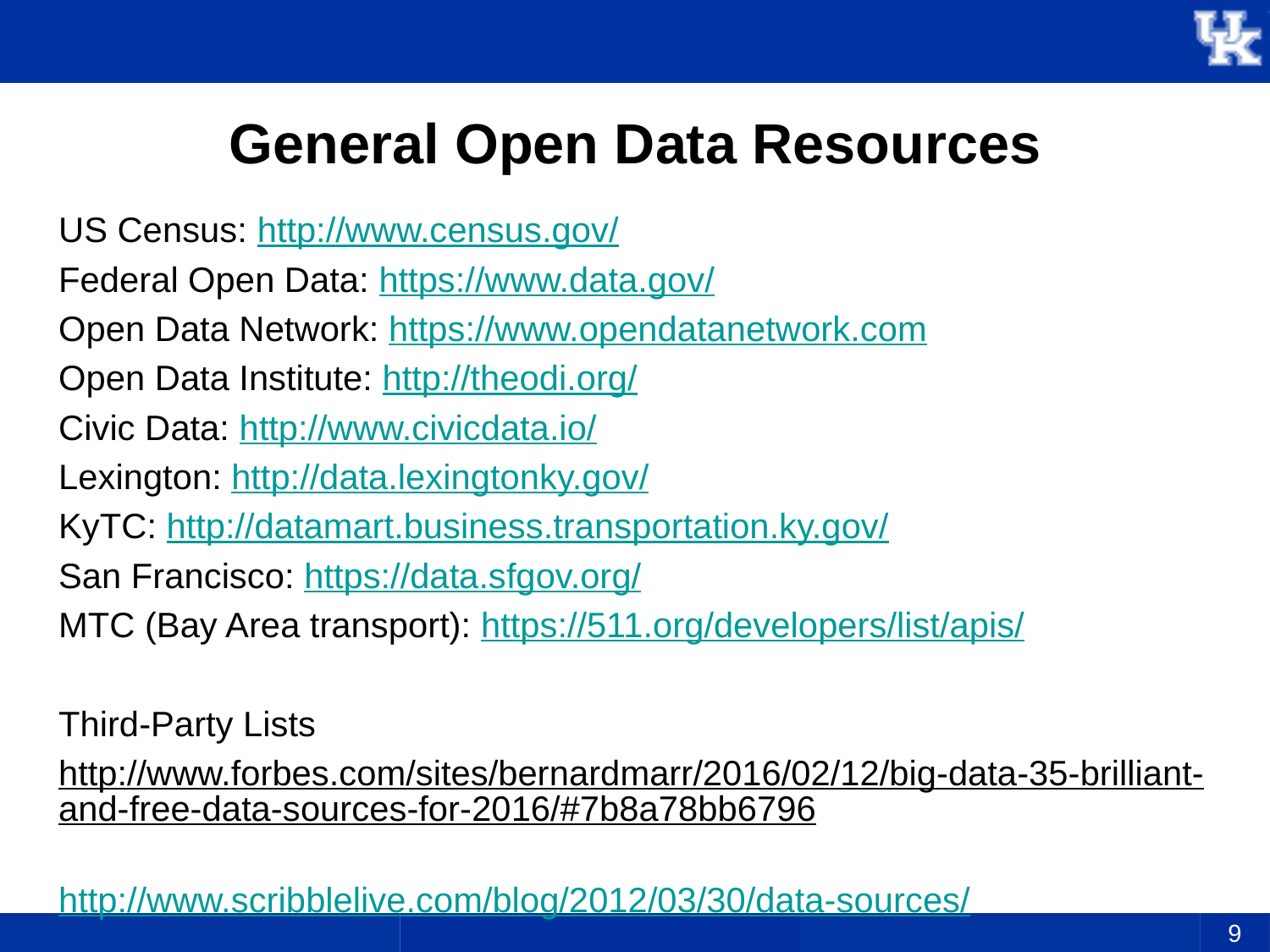

# General Open Data Resources
US Census: http://www.census.gov/
Federal Open Data: https://www.data.gov/
Open Data Network: https://www.opendatanetwork.com
Open Data Institute: http://theodi.org/
Civic Data: http://www.civicdata.io/
Lexington: http://data.lexingtonky.gov/
KyTC: http://datamart.business.transportation.ky.gov/
San Francisco: https://data.sfgov.org/
MTC (Bay Area transport): https://511.org/developers/list/apis/

Third-Party Lists
http://www.forbes.com/sites/bernardmarr/2016/02/12/big-data-35-brilliant-and-free-data-sources-for-2016/#7b8a78bb6796
http://www.scribblelive.com/blog/2012/03/30/data-sources/

9